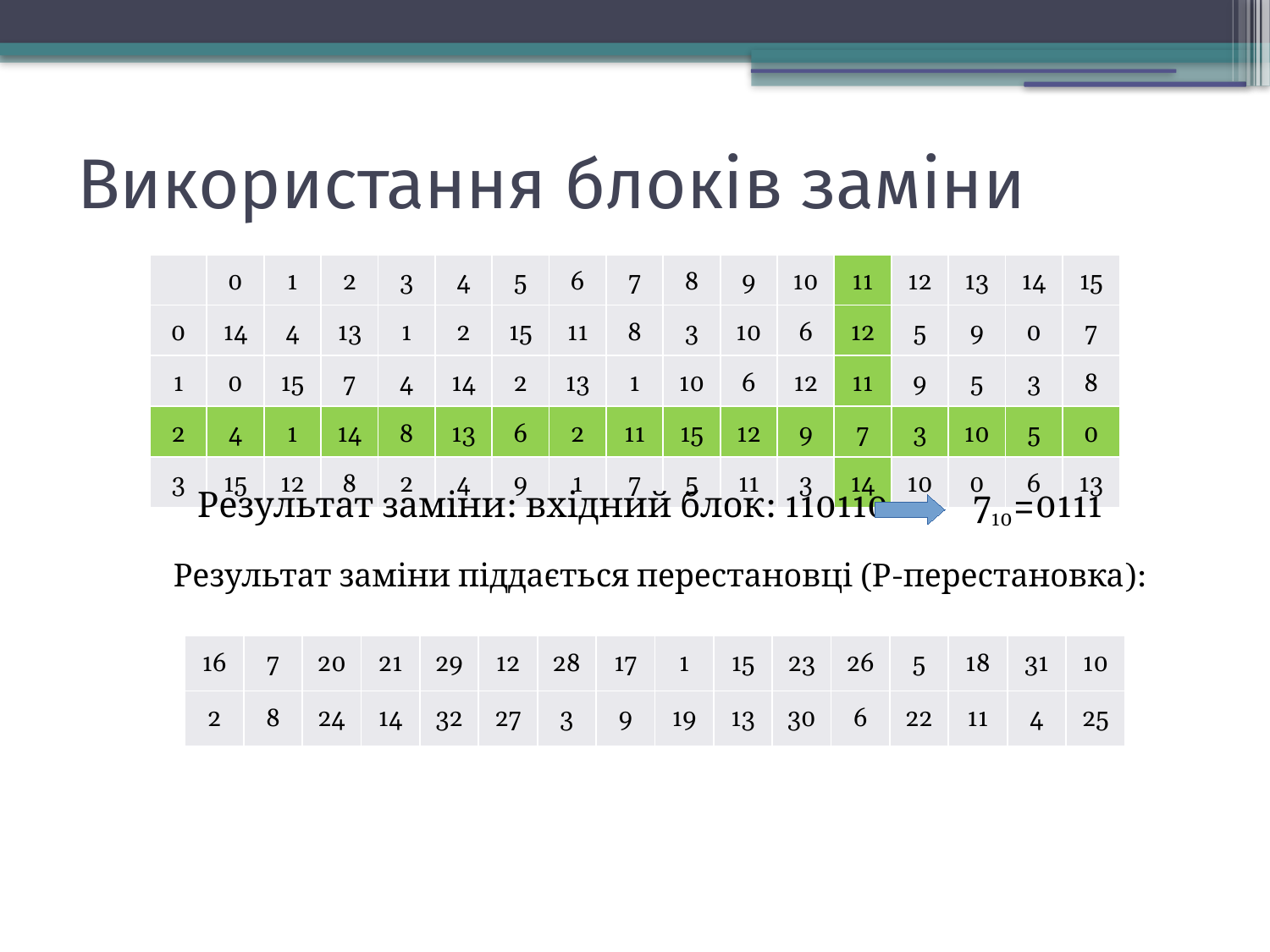

Використання блоків заміни
|  | 0 | 1 | 2 | 3 | 4 | 5 | 6 | 7 | 8 | 9 | 10 | 11 | 12 | 13 | 14 | 15 |
| --- | --- | --- | --- | --- | --- | --- | --- | --- | --- | --- | --- | --- | --- | --- | --- | --- |
| 0 | 14 | 4 | 13 | 1 | 2 | 15 | 11 | 8 | 3 | 10 | 6 | 12 | 5 | 9 | 0 | 7 |
| 1 | 0 | 15 | 7 | 4 | 14 | 2 | 13 | 1 | 10 | 6 | 12 | 11 | 9 | 5 | 3 | 8 |
| 2 | 4 | 1 | 14 | 8 | 13 | 6 | 2 | 11 | 15 | 12 | 9 | 7 | 3 | 10 | 5 | 0 |
| 3 | 15 | 12 | 8 | 2 | 4 | 9 | 1 | 7 | 5 | 11 | 3 | 14 | 10 | 0 | 6 | 13 |
Результат заміни: вхідний блок: 110110          710=0111

Результат заміни піддається перестановці (Р-перестановка):
| 16 | 7 | 20 | 21 | 29 | 12 | 28 | 17 | 1 | 15 | 23 | 26 | 5 | 18 | 31 | 10 |
| --- | --- | --- | --- | --- | --- | --- | --- | --- | --- | --- | --- | --- | --- | --- | --- |
| 2 | 8 | 24 | 14 | 32 | 27 | 3 | 9 | 19 | 13 | 30 | 6 | 22 | 11 | 4 | 25 |